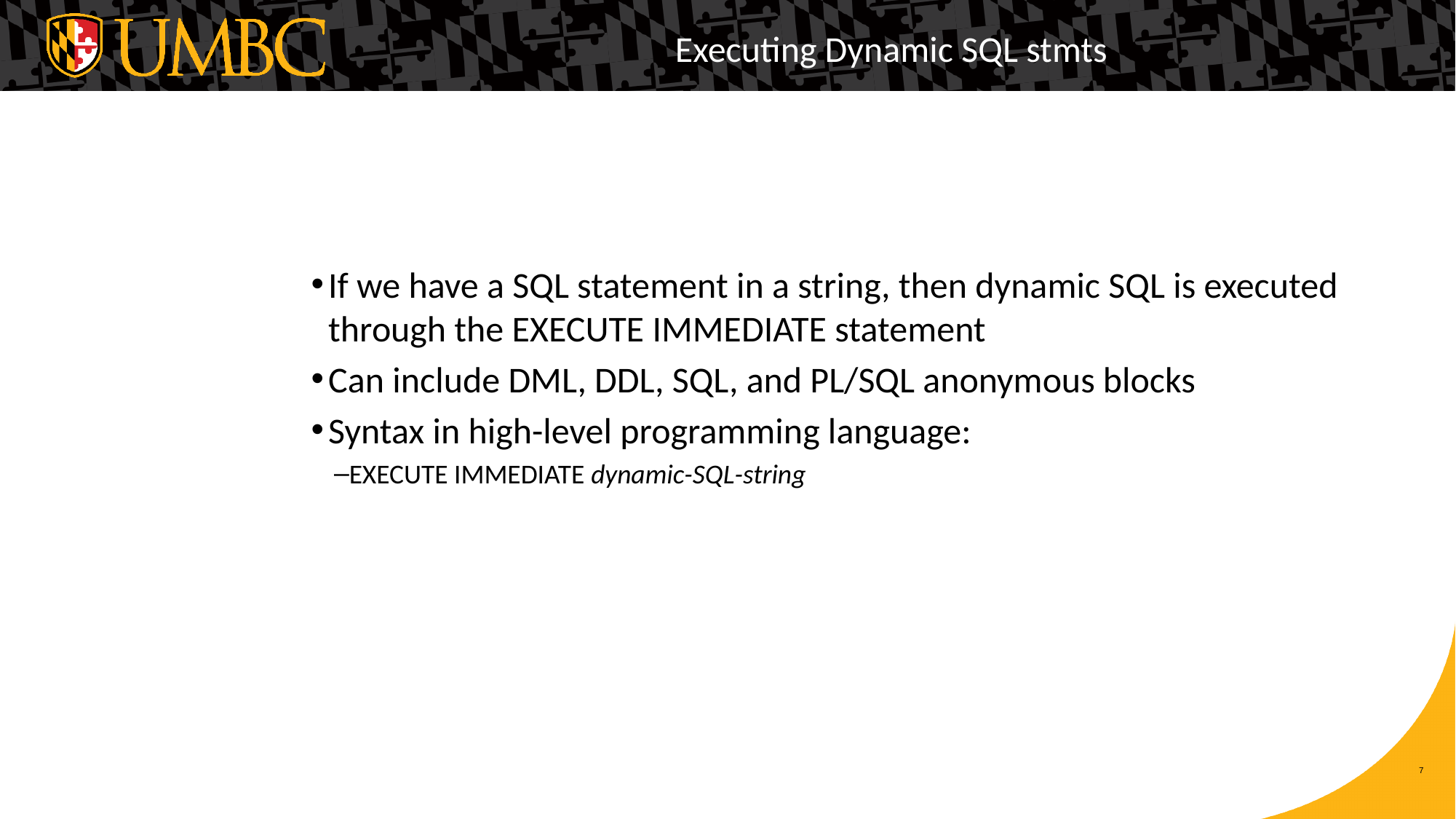

# Executing Dynamic SQL stmts
If we have a SQL statement in a string, then dynamic SQL is executed through the EXECUTE IMMEDIATE statement
Can include DML, DDL, SQL, and PL/SQL anonymous blocks
Syntax in high-level programming language:
EXECUTE IMMEDIATE dynamic-SQL-string